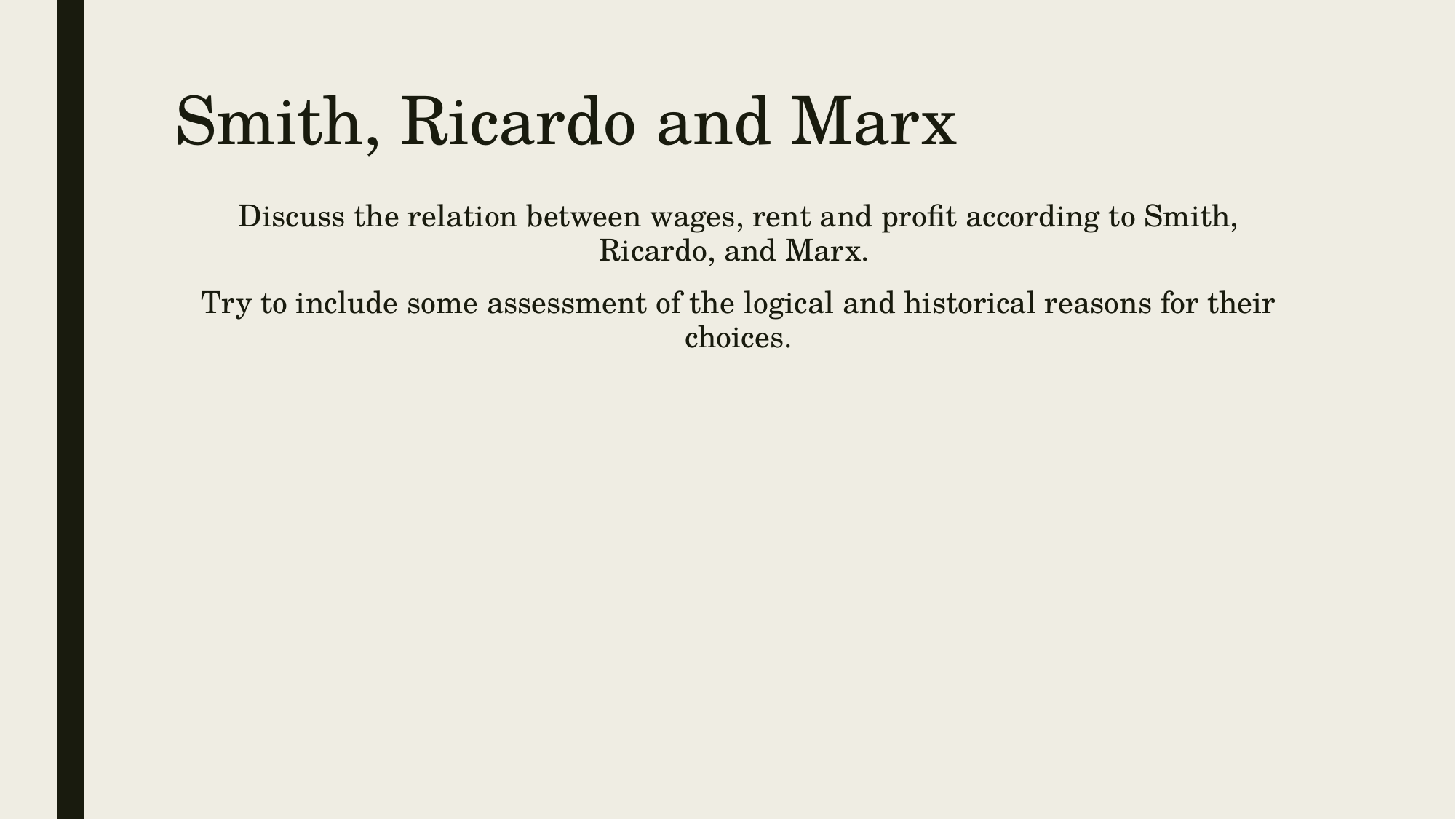

# Smith, Ricardo and Marx
Discuss the relation between wages, rent and profit according to Smith, Ricardo, and Marx.
Try to include some assessment of the logical and historical reasons for their choices.